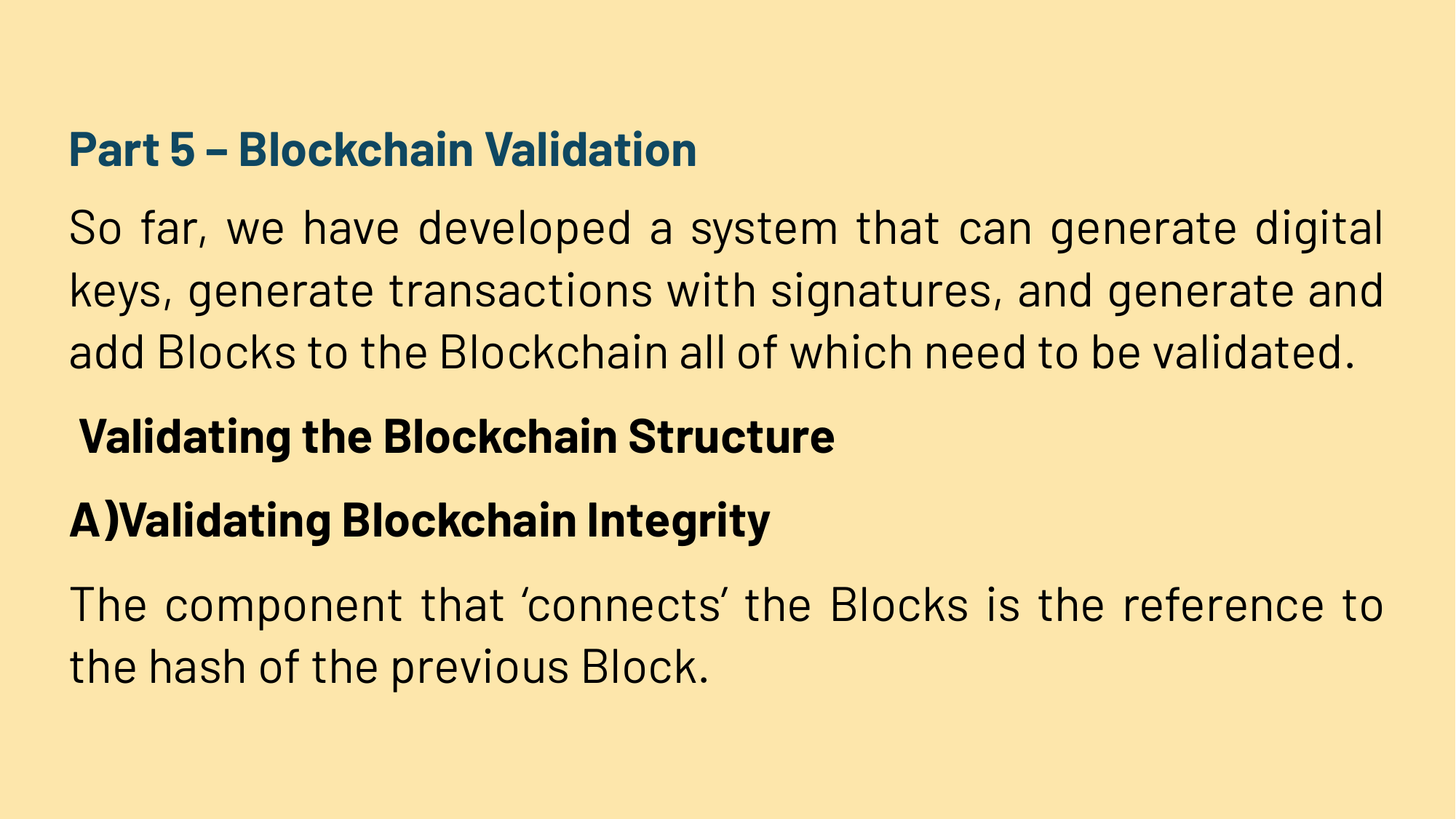

Part 5 – Blockchain Validation
So far, we have developed a system that can generate digital keys, generate transactions with signatures, and generate and add Blocks to the Blockchain all of which need to be validated.
 Validating the Blockchain Structure
Validating Blockchain Integrity
The component that ‘connects’ the Blocks is the reference to the hash of the previous Block.